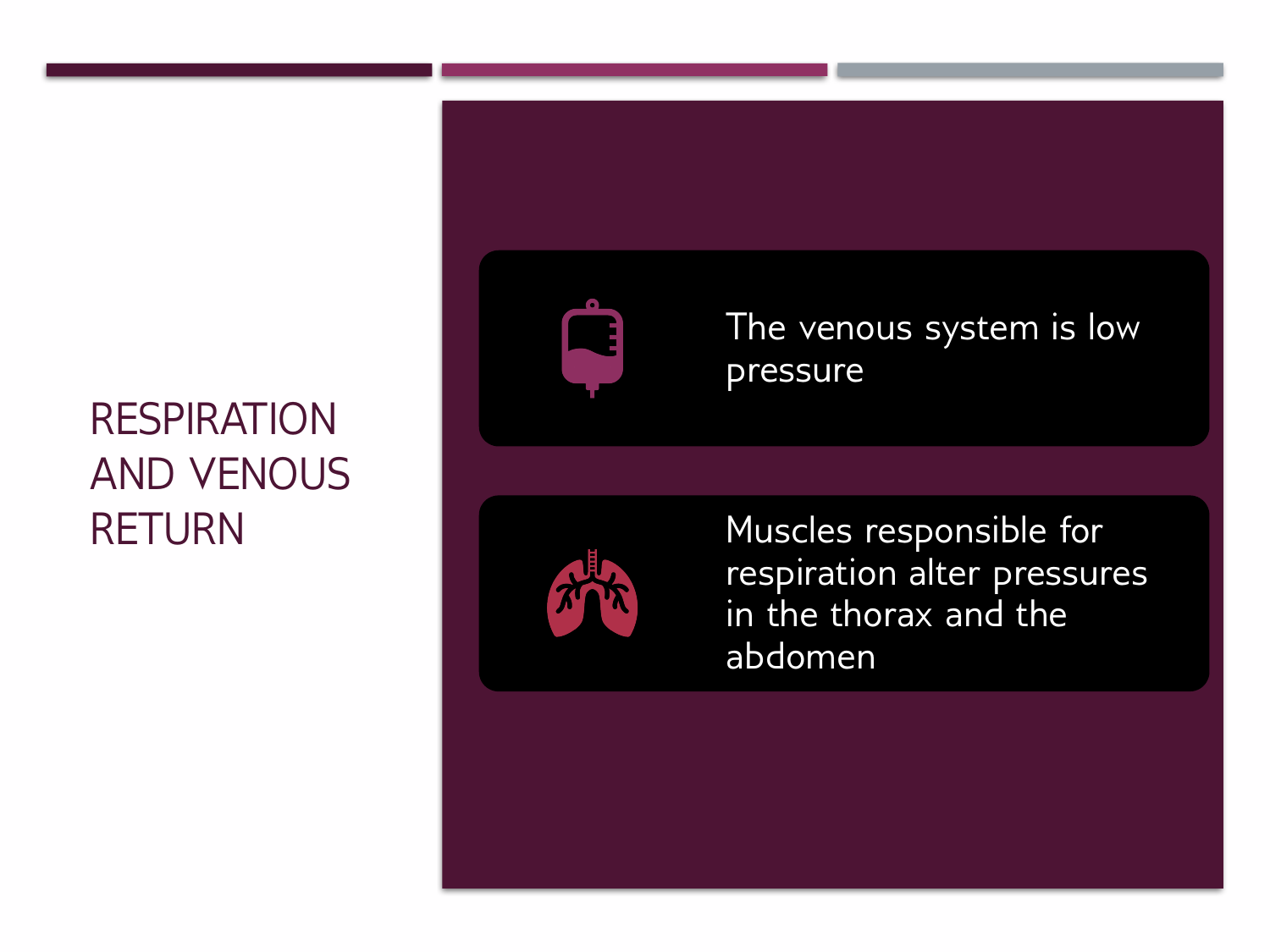

# Respiration and venous return
The venous system is low pressure
Muscles responsible for respiration alter pressures in the thorax and the abdomen